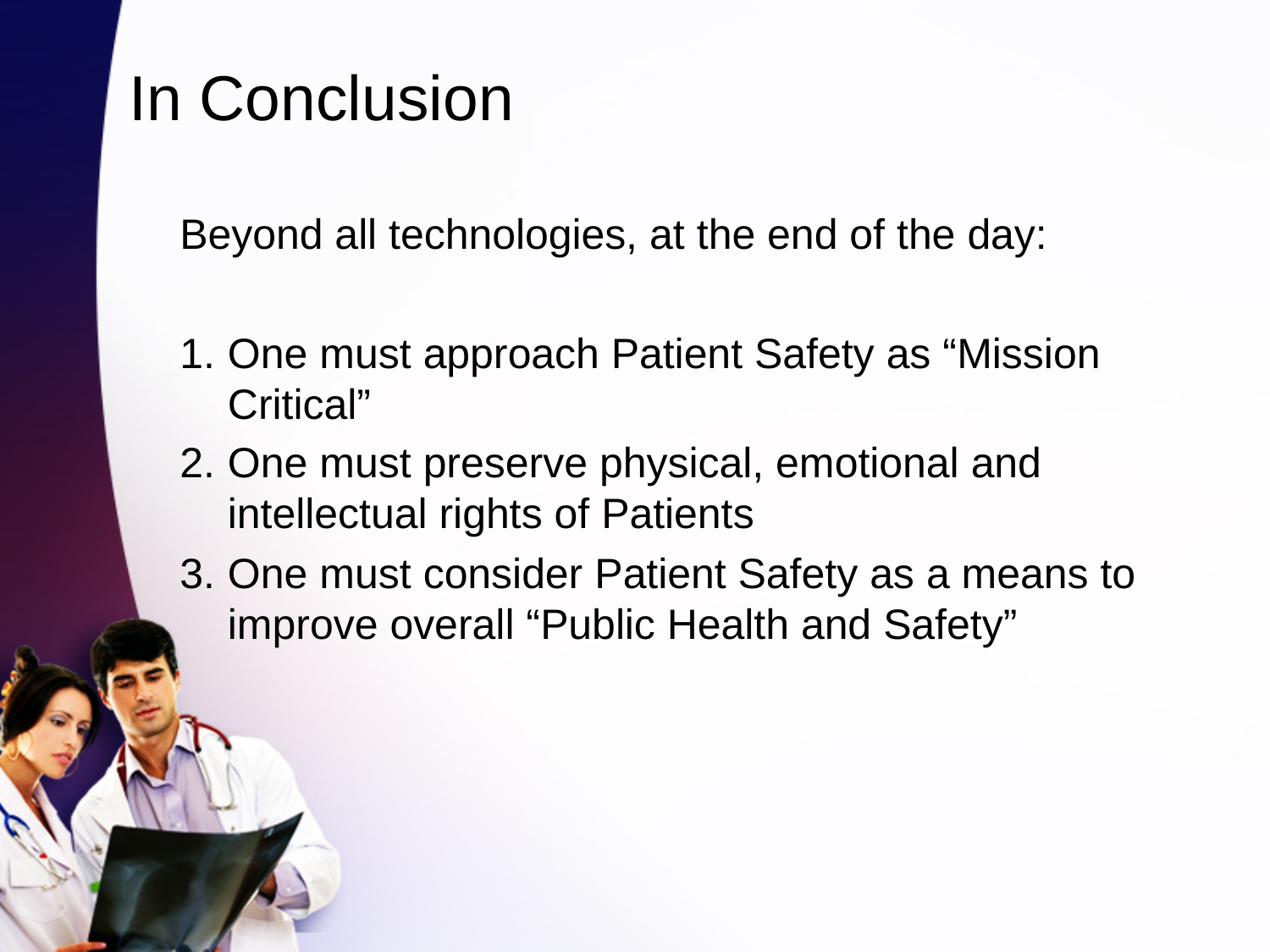

# In Conclusion
Beyond all technologies, at the end of the day:

One must approach Patient Safety as “Mission Critical”
One must preserve physical, emotional and intellectual rights of Patients
One must consider Patient Safety as a means to improve overall “Public Health and Safety”